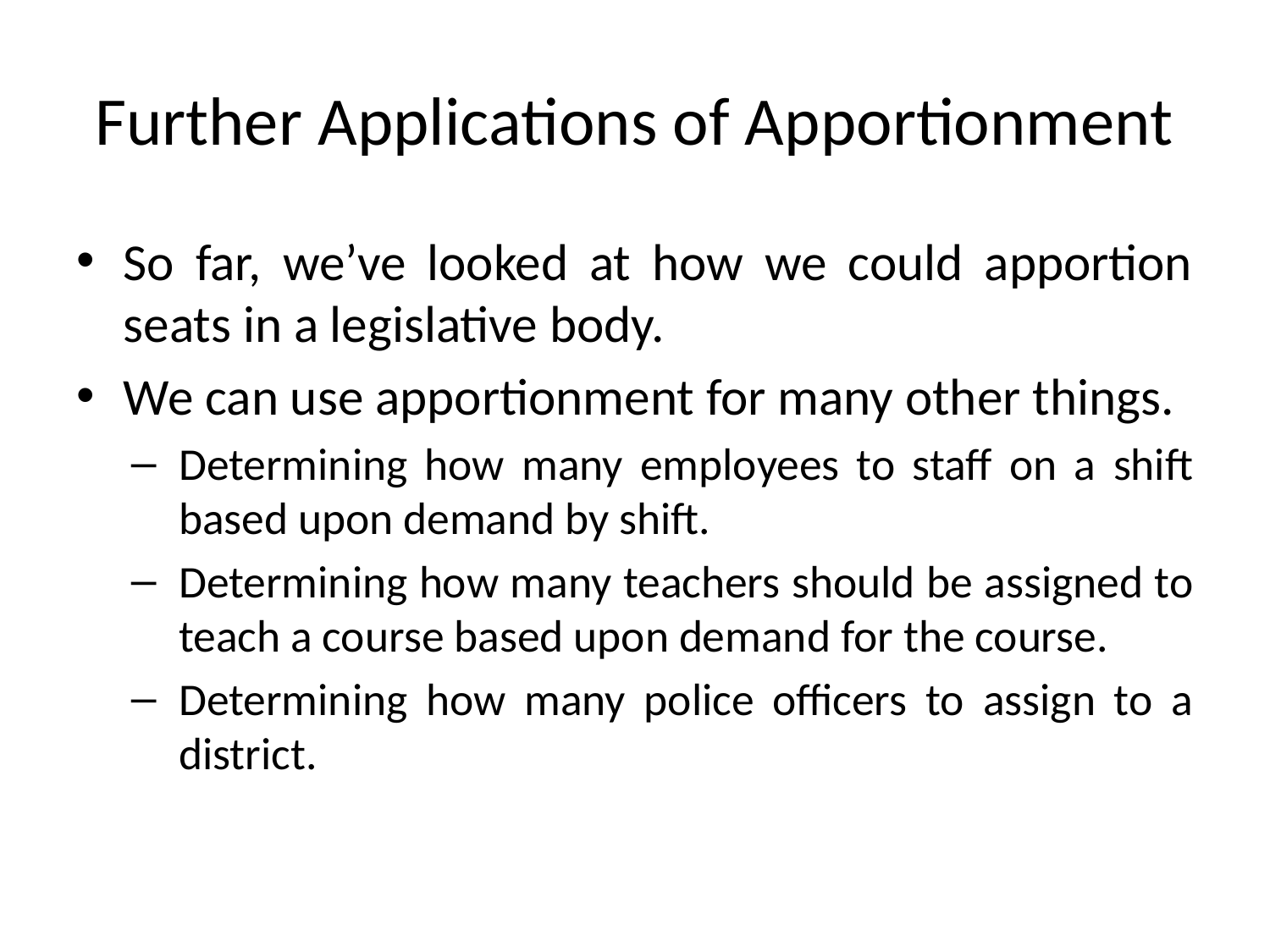

# Further Applications of Apportionment
So far, we’ve looked at how we could apportion seats in a legislative body.
We can use apportionment for many other things.
Determining how many employees to staff on a shift based upon demand by shift.
Determining how many teachers should be assigned to teach a course based upon demand for the course.
Determining how many police officers to assign to a district.